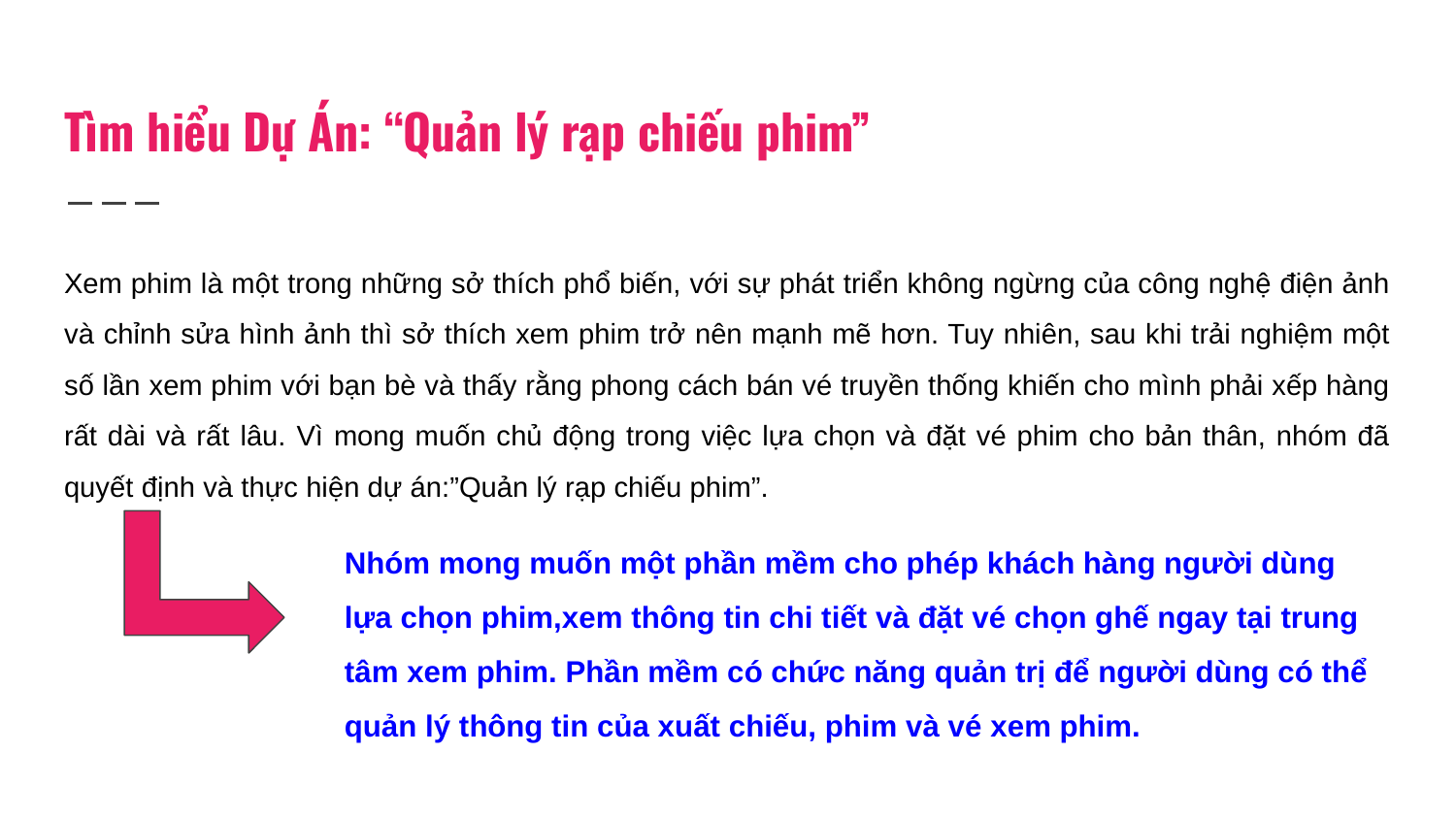

# Tìm hiểu Dự Án: “Quản lý rạp chiếu phim”
Xem phim là một trong những sở thích phổ biến, với sự phát triển không ngừng của công nghệ điện ảnh và chỉnh sửa hình ảnh thì sở thích xem phim trở nên mạnh mẽ hơn. Tuy nhiên, sau khi trải nghiệm một số lần xem phim với bạn bè và thấy rằng phong cách bán vé truyền thống khiến cho mình phải xếp hàng rất dài và rất lâu. Vì mong muốn chủ động trong việc lựa chọn và đặt vé phim cho bản thân, nhóm đã quyết định và thực hiện dự án:”Quản lý rạp chiếu phim”.

Nhóm mong muốn một phần mềm cho phép khách hàng người dùng lựa chọn phim,xem thông tin chi tiết và đặt vé chọn ghế ngay tại trung tâm xem phim. Phần mềm có chức năng quản trị để người dùng có thể quản lý thông tin của xuất chiếu, phim và vé xem phim.